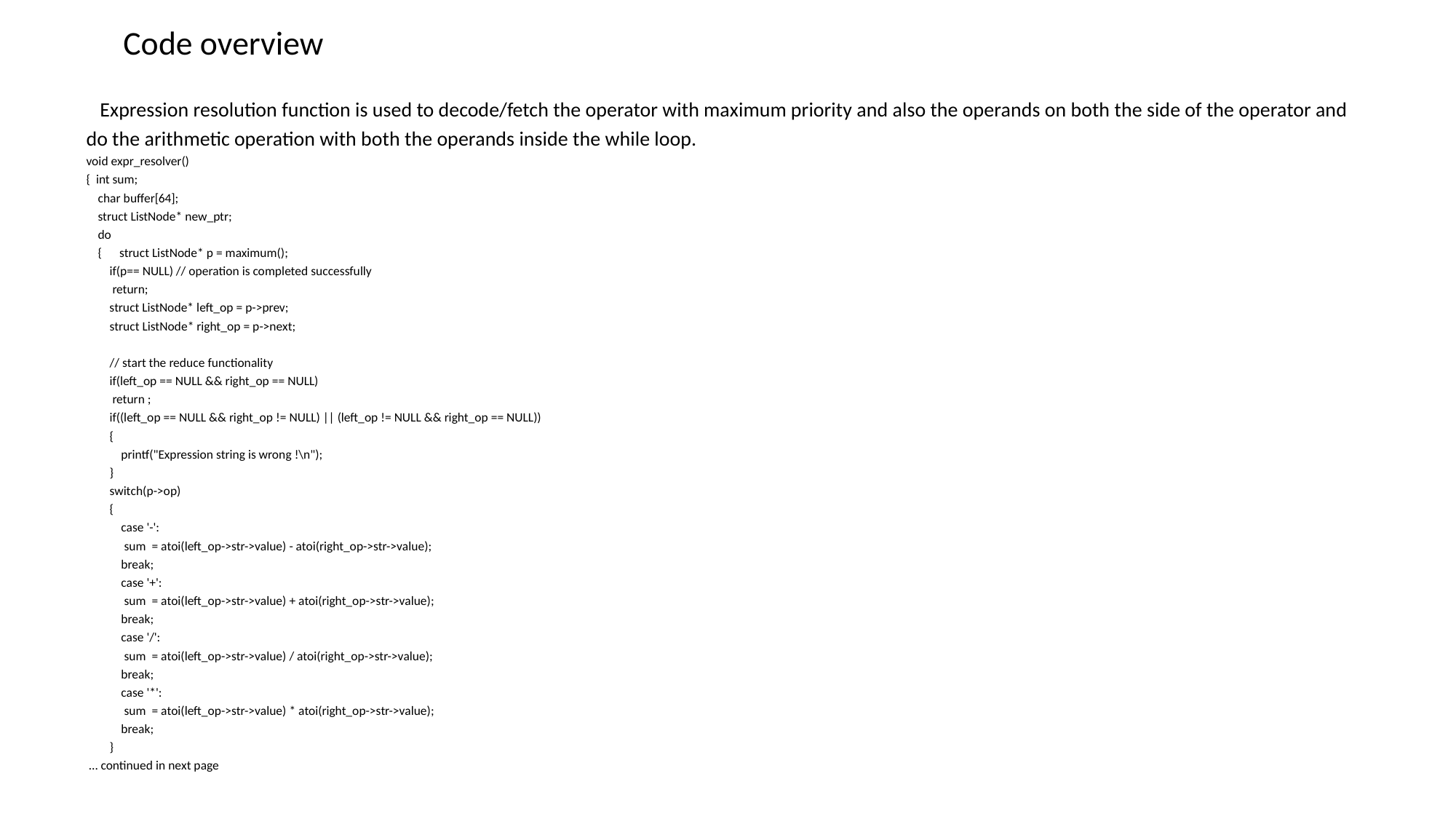

# Code overview
   Expression resolution function is used to decode/fetch the operator with maximum priority and also the operands on both the side of the operator and do the arithmetic operation with both the operands inside the while loop.    
void expr_resolver()
{  int sum;
    char buffer[64];
    struct ListNode* new_ptr;
    do
    {      struct ListNode* p = maximum();
        if(p== NULL) // operation is completed successfully
         return;       
        struct ListNode* left_op = p->prev;
        struct ListNode* right_op = p->next;

        // start the reduce functionality
        if(left_op == NULL && right_op == NULL)
         return ;
        if((left_op == NULL && right_op != NULL) || (left_op != NULL && right_op == NULL))
        {
            printf("Expression string is wrong !\n");
        }
        switch(p->op)
        {
            case '-':
             sum  = atoi(left_op->str->value) - atoi(right_op->str->value);
            break;
            case '+':
             sum  = atoi(left_op->str->value) + atoi(right_op->str->value);
            break;
            case '/':
             sum  = atoi(left_op->str->value) / atoi(right_op->str->value);
            break;
            case '*':
             sum  = atoi(left_op->str->value) * atoi(right_op->str->value);
            break;
        }
 … continued in next page